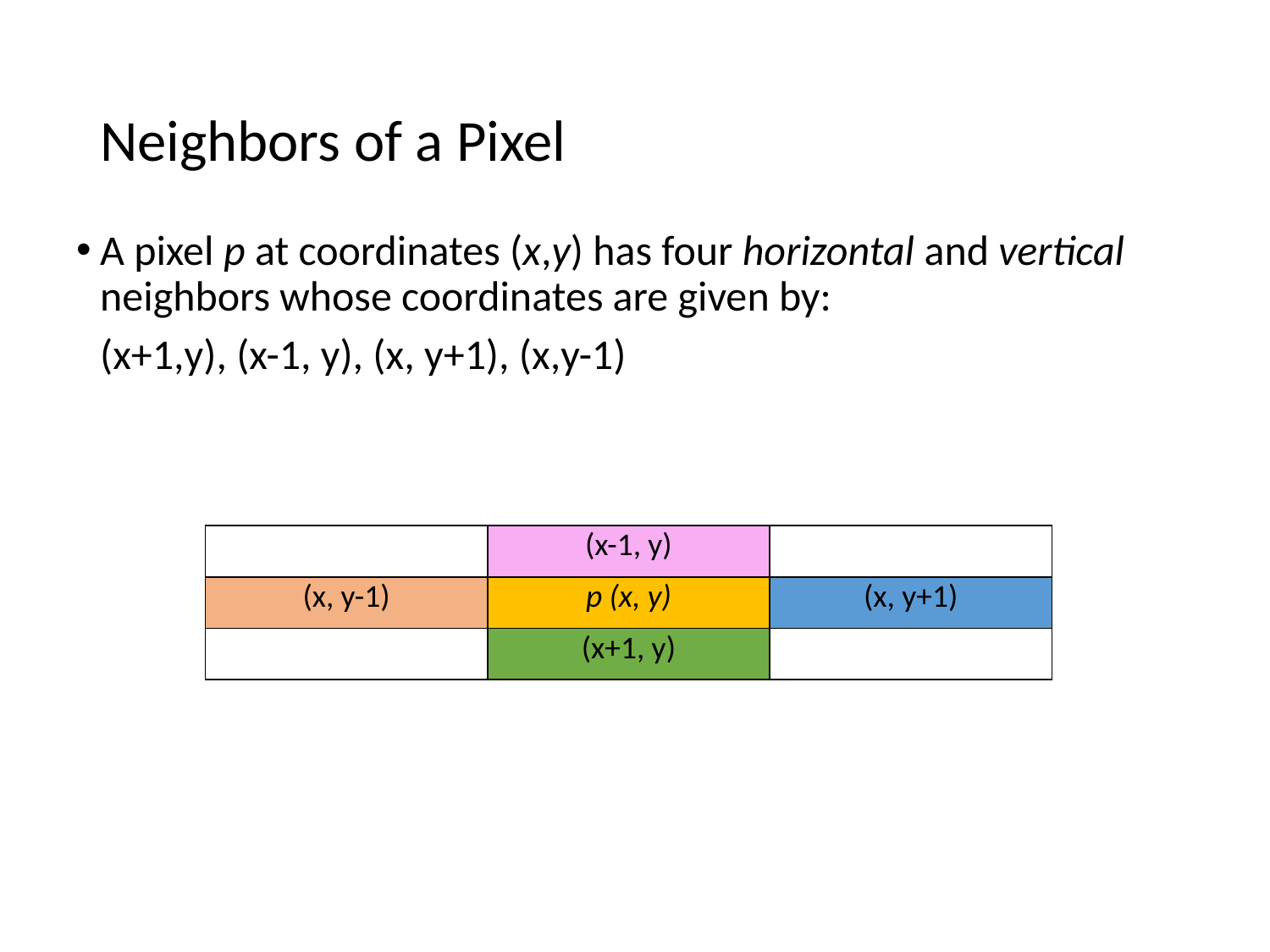

# Neighbors of a Pixel
A pixel p at coordinates (x,y) has four horizontal and vertical neighbors whose coordinates are given by:
	(x+1,y), (x-1, y), (x, y+1), (x,y-1)

|  | (x-1, y) |  |
| --- | --- | --- |
| (x, y-1) | p (x, y) | (x, y+1) |
|  | (x+1, y) |  |